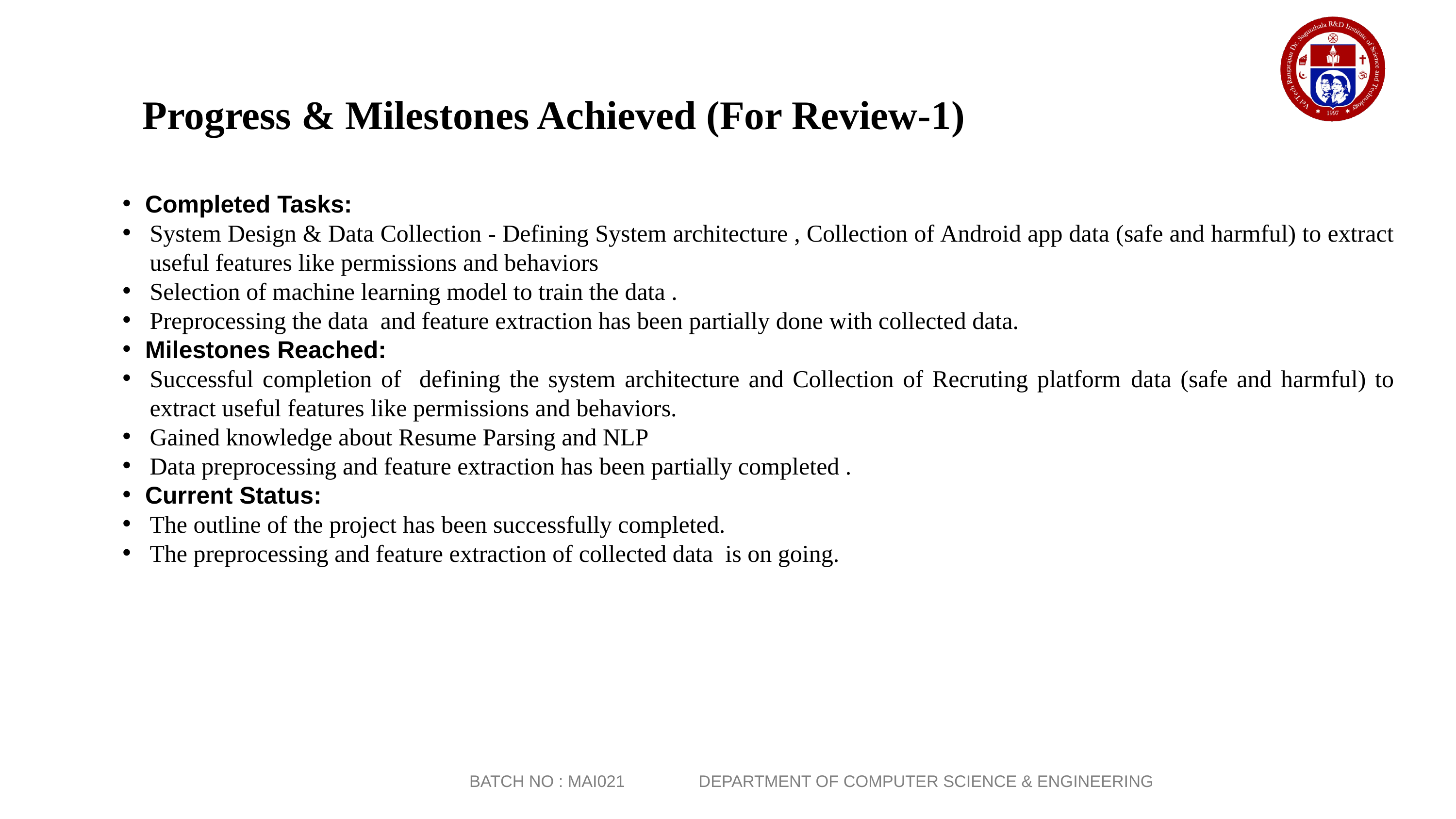

Progress & Milestones Achieved (For Review-1)
Completed Tasks:
System Design & Data Collection - Defining System architecture , Collection of Android app data (safe and harmful) to extract useful features like permissions and behaviors
Selection of machine learning model to train the data .
Preprocessing the data  and feature extraction has been partially done with collected data.
Milestones Reached:
Successful completion of  defining the system architecture and Collection of Recruting platform data (safe and harmful) to extract useful features like permissions and behaviors.
Gained knowledge about Resume Parsing and NLP
Data preprocessing and feature extraction has been partially completed .
Current Status:
The outline of the project has been successfully completed.
The preprocessing and feature extraction of collected data  is on going.

BATCH NO : MAI021                DEPARTMENT OF COMPUTER SCIENCE & ENGINEERING
14